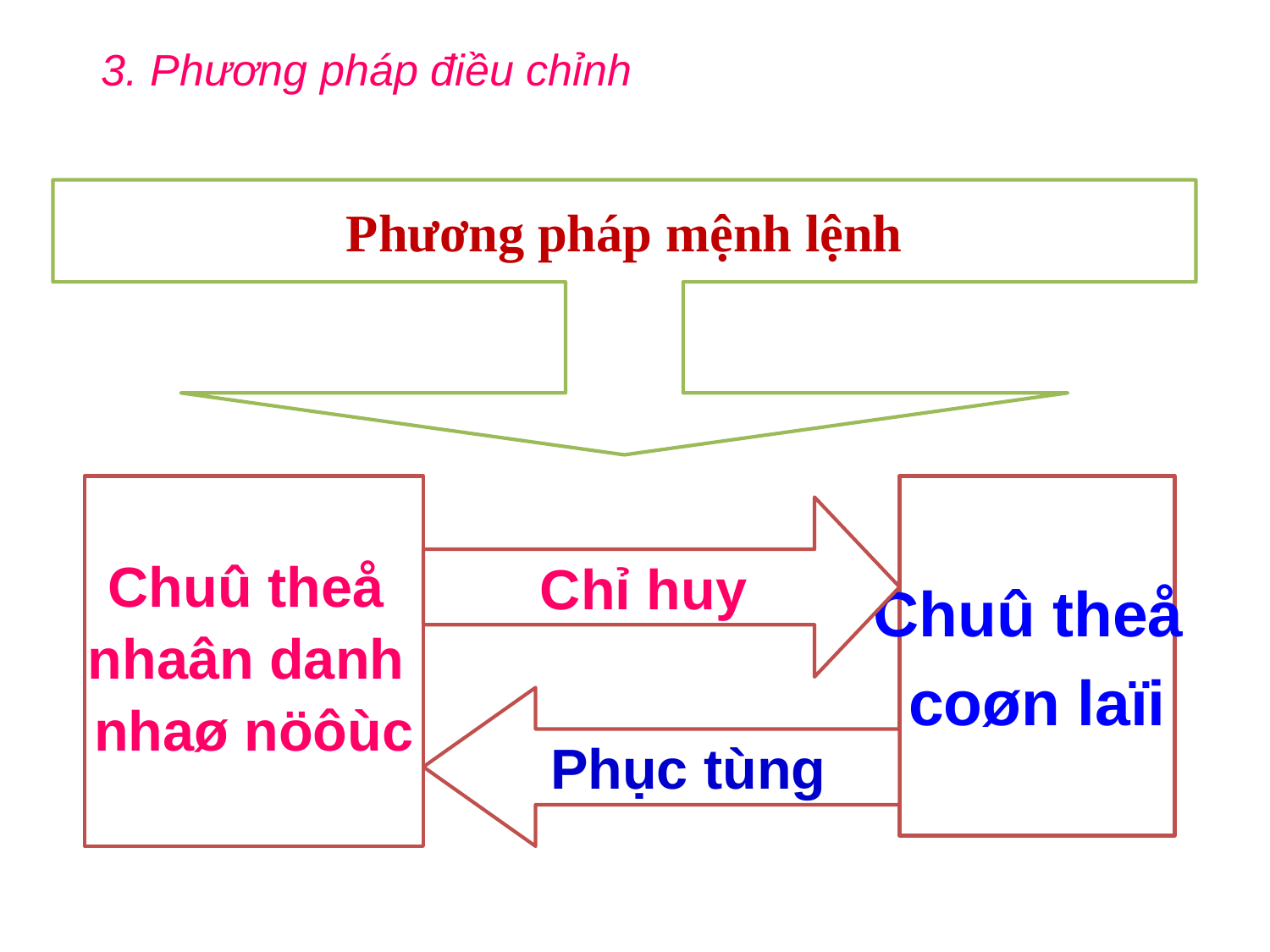

3. Phương pháp điều chỉnh
Phương pháp mệnh lệnh
Chuû theå
nhaân danh
nhaø nöôùc
Chuû theå
coøn laïi
Chỉ huy
Phục tùng